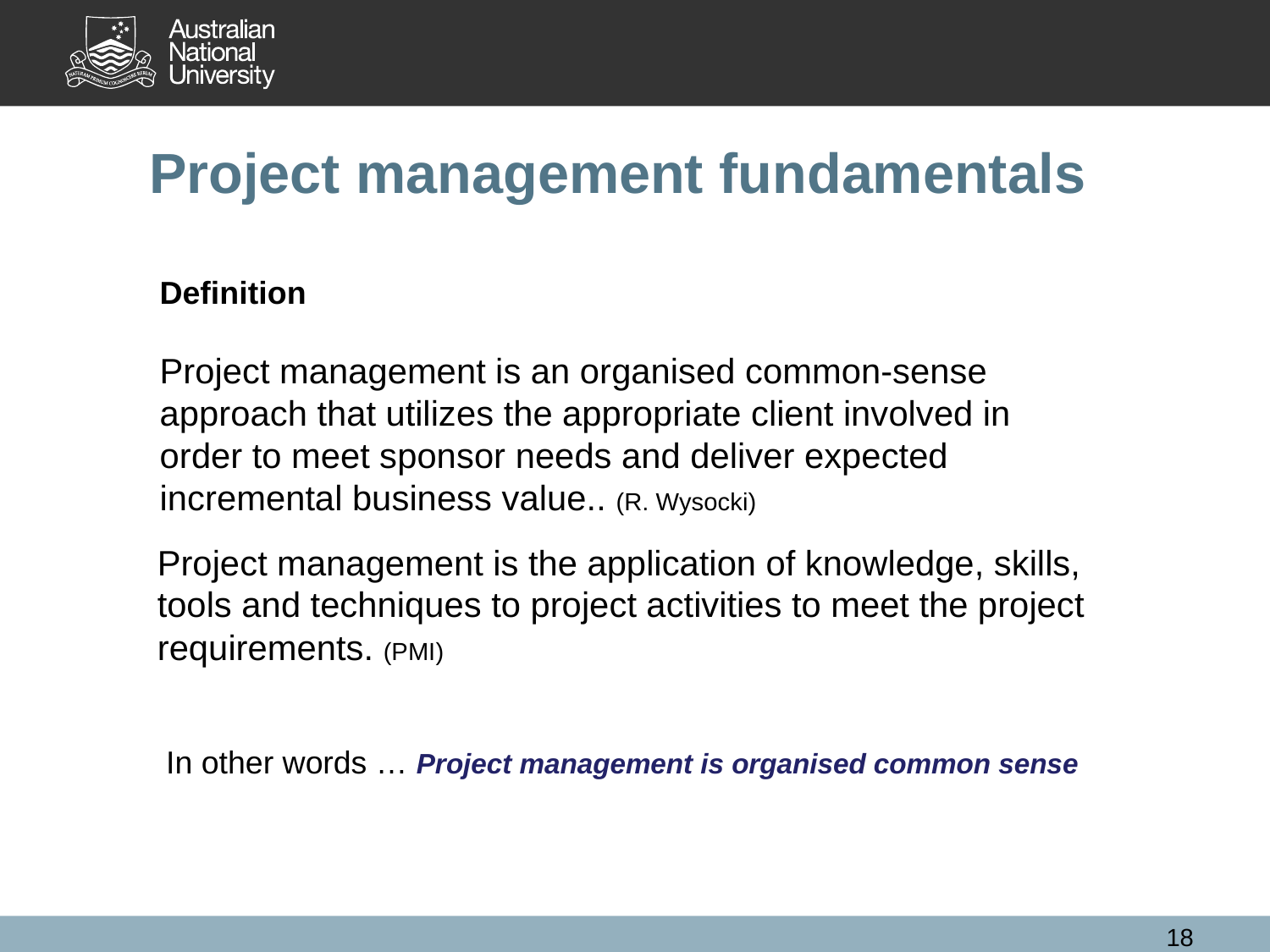

# Project management fundamentals

Definition

Project management is an organised common-sense approach that utilizes the appropriate client involved in order to meet sponsor needs and deliver expected incremental business value.. (R. Wysocki)

Project management is the application of knowledge, skills, tools and techniques to project activities to meet the project requirements. (PMI)

In other words … Project management is organised common sense
18